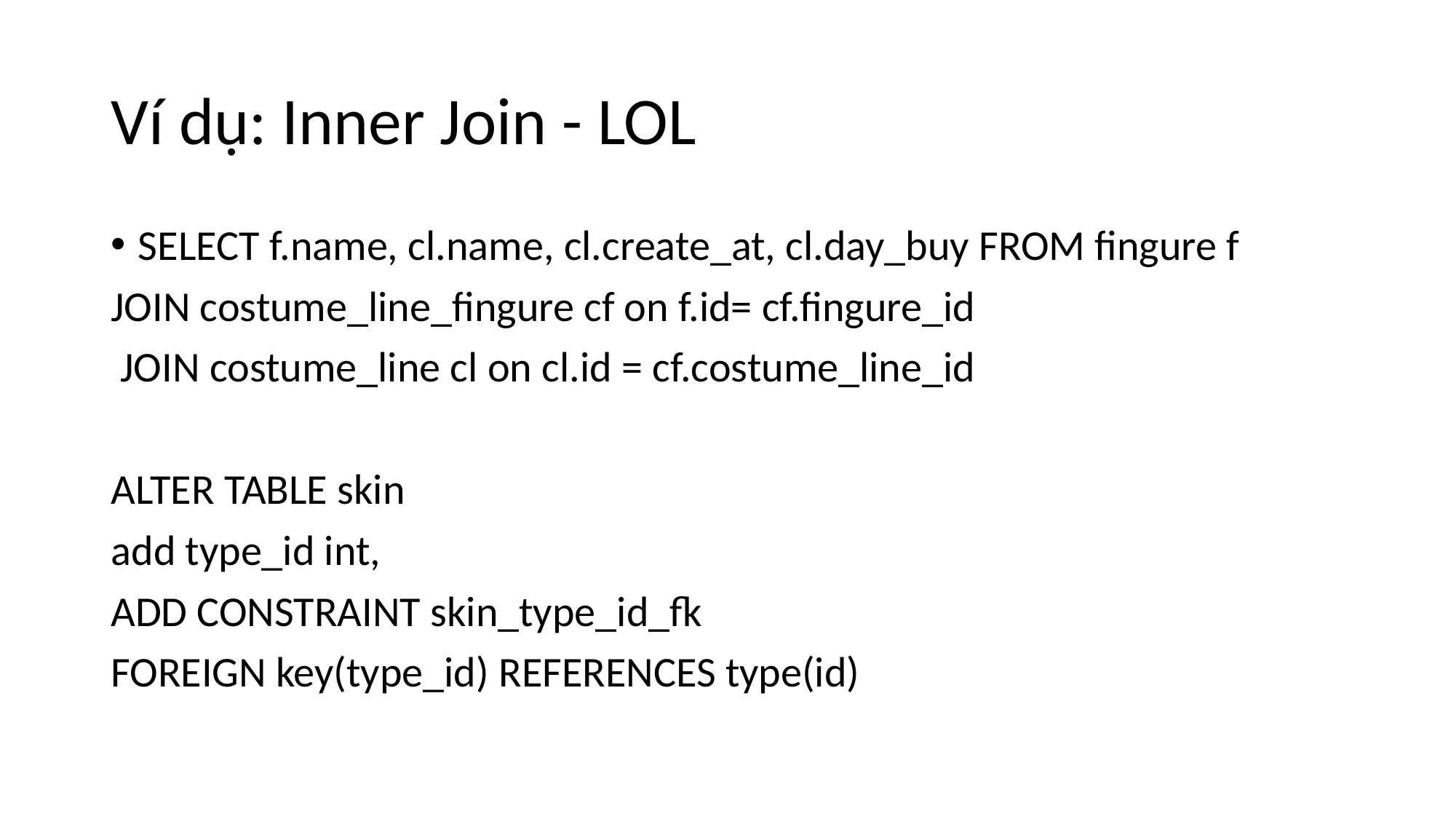

# Ví dụ: Inner Join - LOL
SELECT f.name, cl.name, cl.create_at, cl.day_buy FROM fingure f
JOIN costume_line_fingure cf on f.id= cf.fingure_id
 JOIN costume_line cl on cl.id = cf.costume_line_id

ALTER TABLE skin
add type_id int,
ADD CONSTRAINT skin_type_id_fk
FOREIGN key(type_id) REFERENCES type(id)